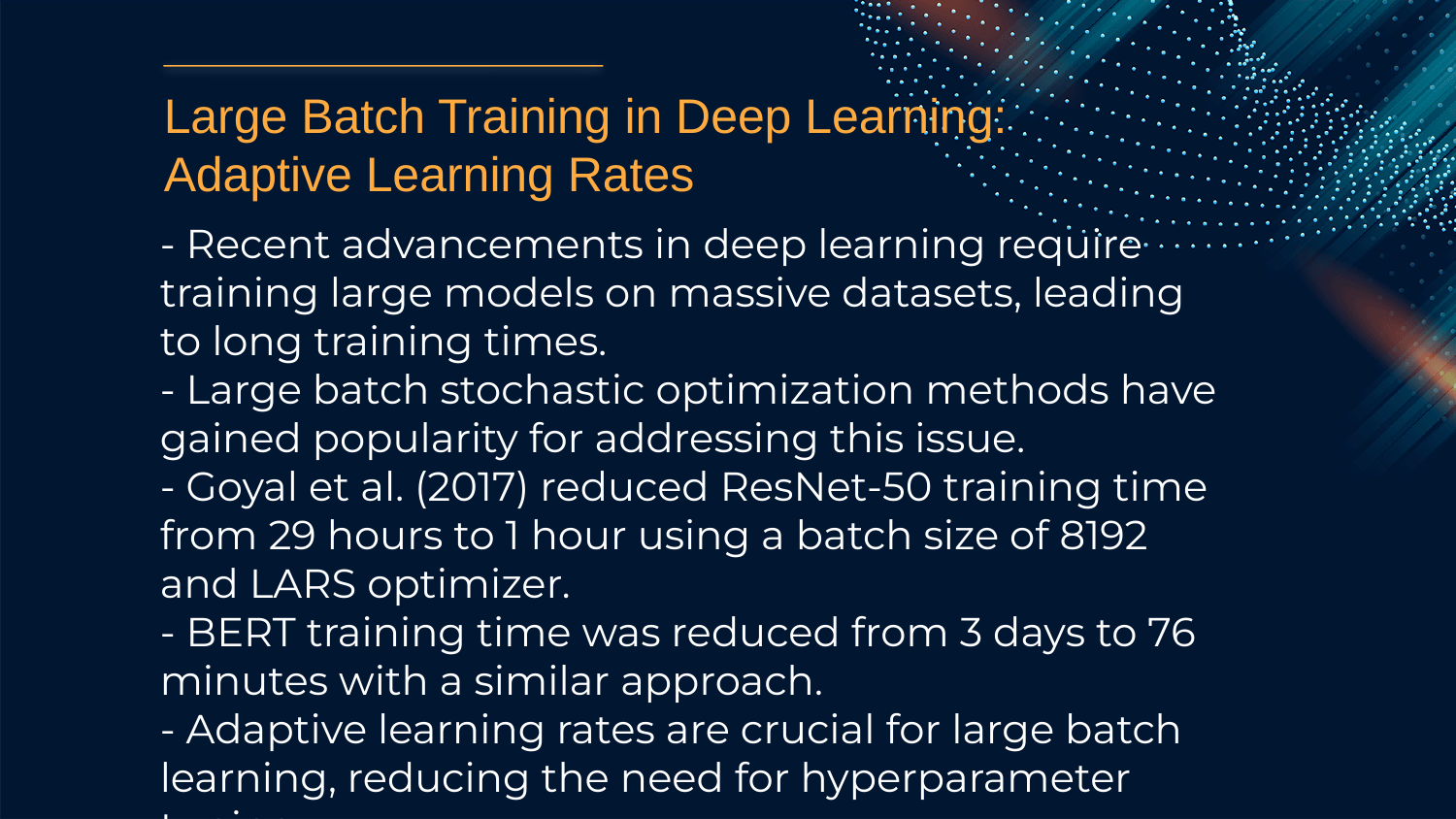

Large Batch Training in Deep Learning: Adaptive Learning Rates
- Recent advancements in deep learning require training large models on massive datasets, leading to long training times.
- Large batch stochastic optimization methods have gained popularity for addressing this issue.
- Goyal et al. (2017) reduced ResNet-50 training time from 29 hours to 1 hour using a batch size of 8192 and LARS optimizer.
- BERT training time was reduced from 3 days to 76 minutes with a similar approach.
- Adaptive learning rates are crucial for large batch learning, reducing the need for hyperparameter tuning.